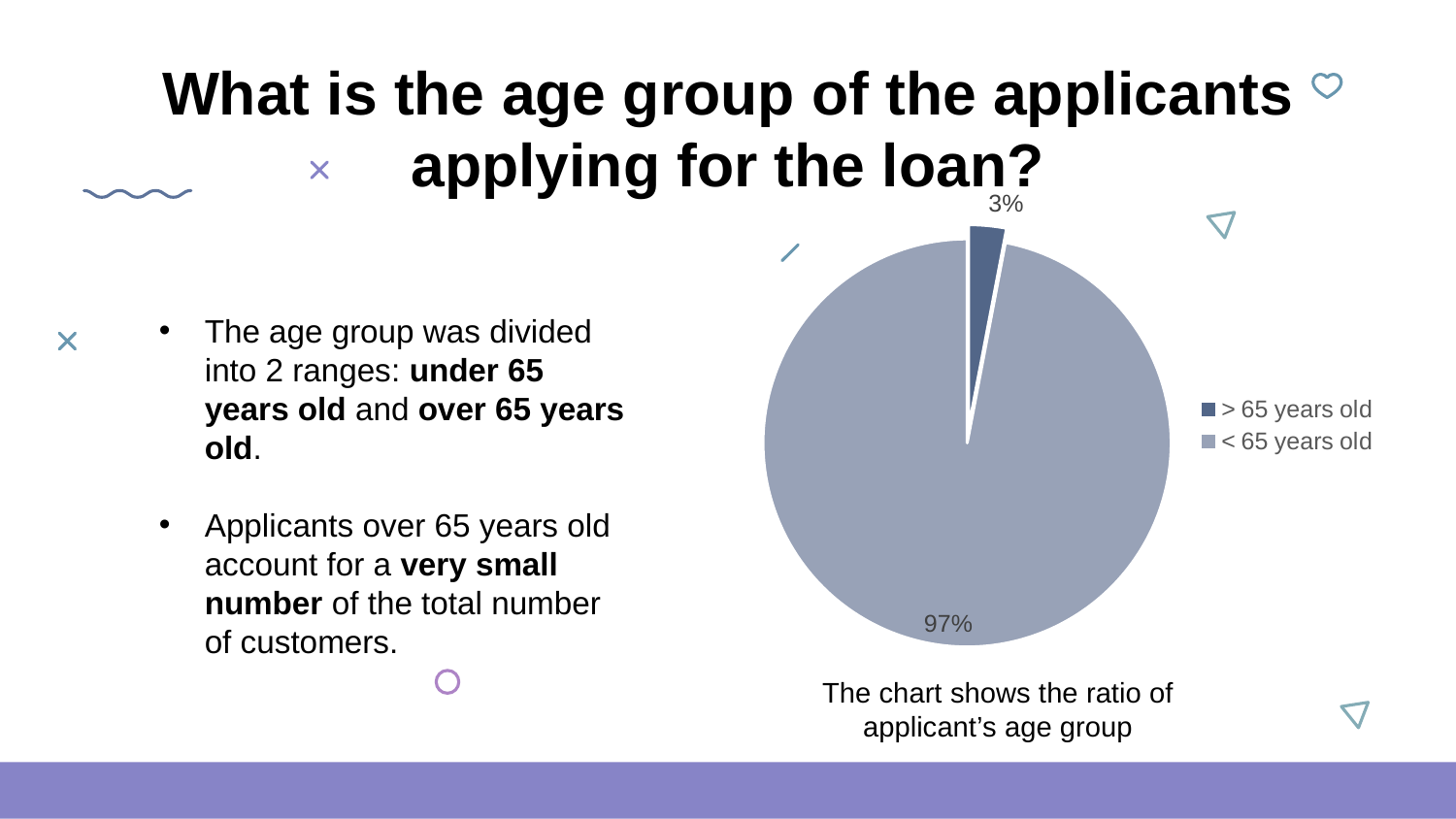

# What is the age group of the applicants applying for the loan?

### Chart

| Category | age group |
|---|---|
| > 65 years old | 3.0 |
| < 65 years old  | 97.0 |
The chart shows the ratio of applicant’s age group
The age group was divided into 2 ranges: under 65 years old and over 65 years old.

Applicants over 65 years old account for a very small number of the total number of customers.